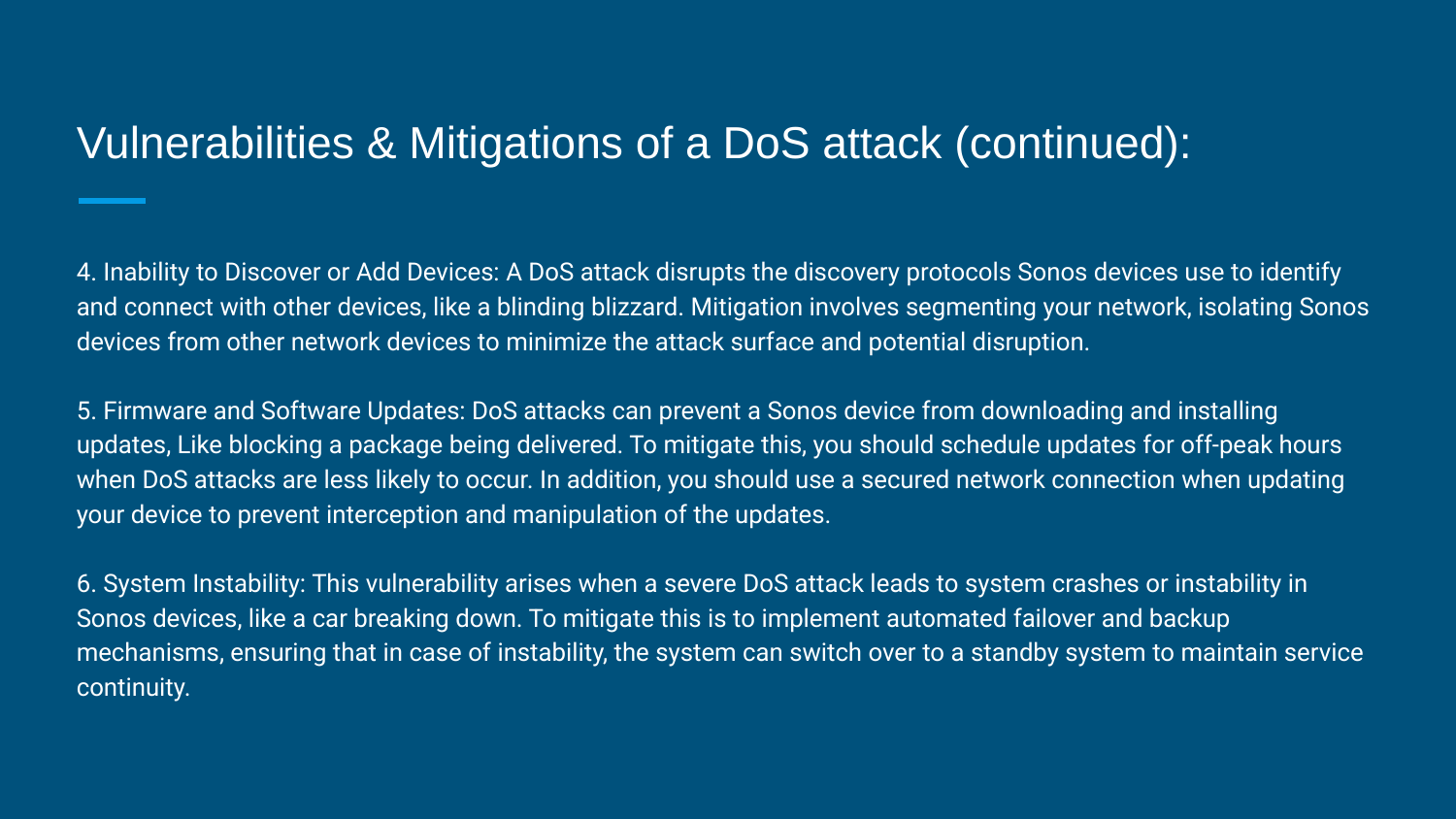

# Vulnerabilities & Mitigations of a DoS attack (continued):
4. Inability to Discover or Add Devices: A DoS attack disrupts the discovery protocols Sonos devices use to identify and connect with other devices, like a blinding blizzard. Mitigation involves segmenting your network, isolating Sonos devices from other network devices to minimize the attack surface and potential disruption.

5. Firmware and Software Updates: DoS attacks can prevent a Sonos device from downloading and installing updates, Like blocking a package being delivered. To mitigate this, you should schedule updates for off-peak hours when DoS attacks are less likely to occur. In addition, you should use a secured network connection when updating your device to prevent interception and manipulation of the updates.

6. System Instability: This vulnerability arises when a severe DoS attack leads to system crashes or instability in Sonos devices, like a car breaking down. To mitigate this is to implement automated failover and backup mechanisms, ensuring that in case of instability, the system can switch over to a standby system to maintain service continuity.